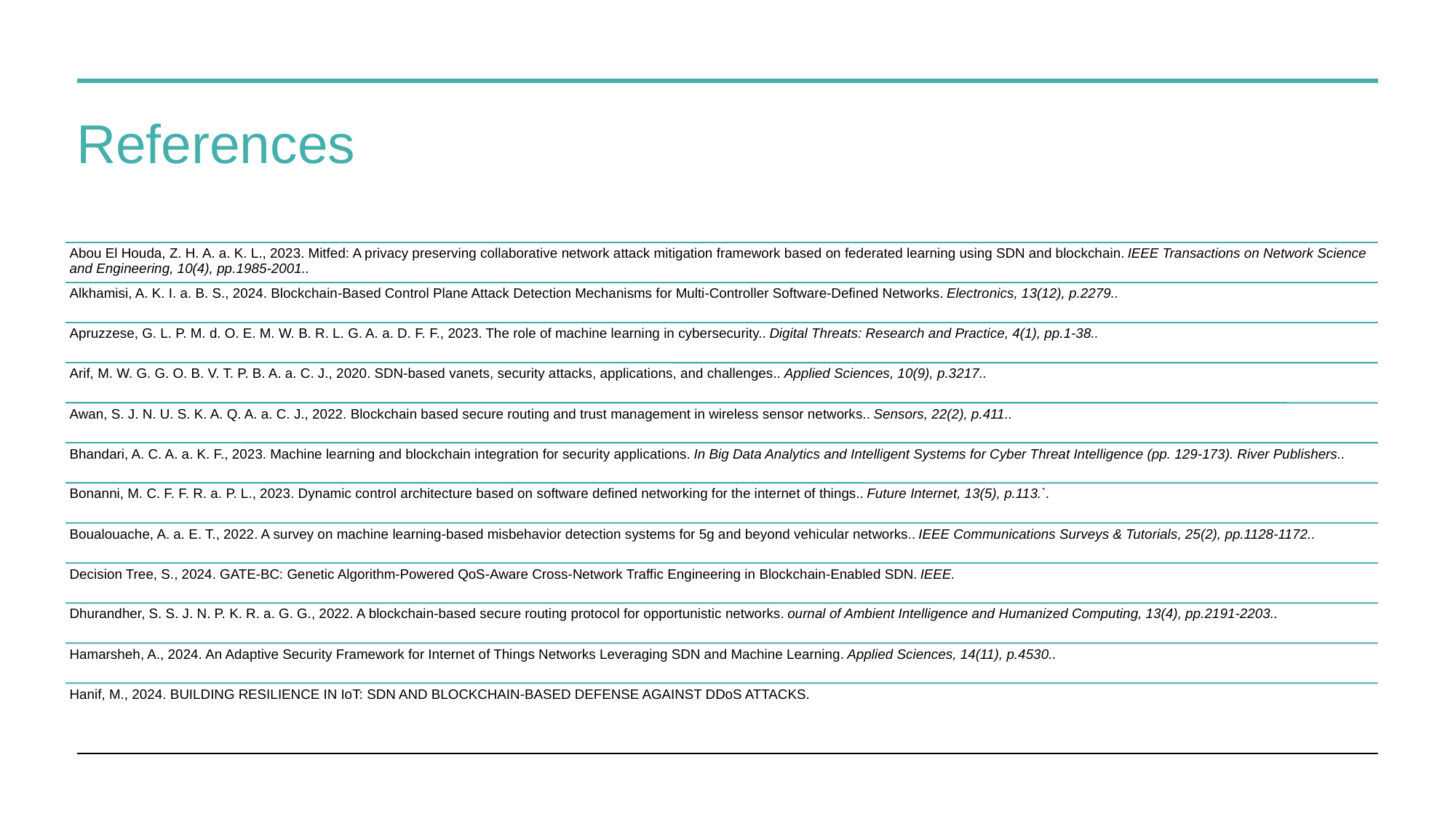

# References
Abou El Houda, Z. H. A. a. K. L., 2023. Mitfed: A privacy preserving collaborative network attack mitigation framework based on federated learning using SDN and blockchain. IEEE Transactions on Network Science and Engineering, 10(4), pp.1985-2001..
Alkhamisi, A. K. I. a. B. S., 2024. Blockchain-Based Control Plane Attack Detection Mechanisms for Multi-Controller Software-Defined Networks. Electronics, 13(12), p.2279..
Apruzzese, G. L. P. M. d. O. E. M. W. B. R. L. G. A. a. D. F. F., 2023. The role of machine learning in cybersecurity.. Digital Threats: Research and Practice, 4(1), pp.1-38..
Arif, M. W. G. G. O. B. V. T. P. B. A. a. C. J., 2020. SDN-based vanets, security attacks, applications, and challenges.. Applied Sciences, 10(9), p.3217..
Awan, S. J. N. U. S. K. A. Q. A. a. C. J., 2022. Blockchain based secure routing and trust management in wireless sensor networks.. Sensors, 22(2), p.411..
Bhandari, A. C. A. a. K. F., 2023. Machine learning and blockchain integration for security applications. In Big Data Analytics and Intelligent Systems for Cyber Threat Intelligence (pp. 129-173). River Publishers..
Bonanni, M. C. F. F. R. a. P. L., 2023. Dynamic control architecture based on software defined networking for the internet of things.. Future Internet, 13(5), p.113.`.
Boualouache, A. a. E. T., 2022. A survey on machine learning-based misbehavior detection systems for 5g and beyond vehicular networks.. IEEE Communications Surveys & Tutorials, 25(2), pp.1128-1172..
Decision Tree, S., 2024. GATE-BC: Genetic Algorithm-Powered QoS-Aware Cross-Network Traffic Engineering in Blockchain-Enabled SDN. IEEE.
Dhurandher, S. S. J. N. P. K. R. a. G. G., 2022. A blockchain-based secure routing protocol for opportunistic networks. ournal of Ambient Intelligence and Humanized Computing, 13(4), pp.2191-2203..
Hamarsheh, A., 2024. An Adaptive Security Framework for Internet of Things Networks Leveraging SDN and Machine Learning. Applied Sciences, 14(11), p.4530..
Hanif, M., 2024. BUILDING RESILIENCE IN IoT: SDN AND BLOCKCHAIN-BASED DEFENSE AGAINST DDoS ATTACKS.